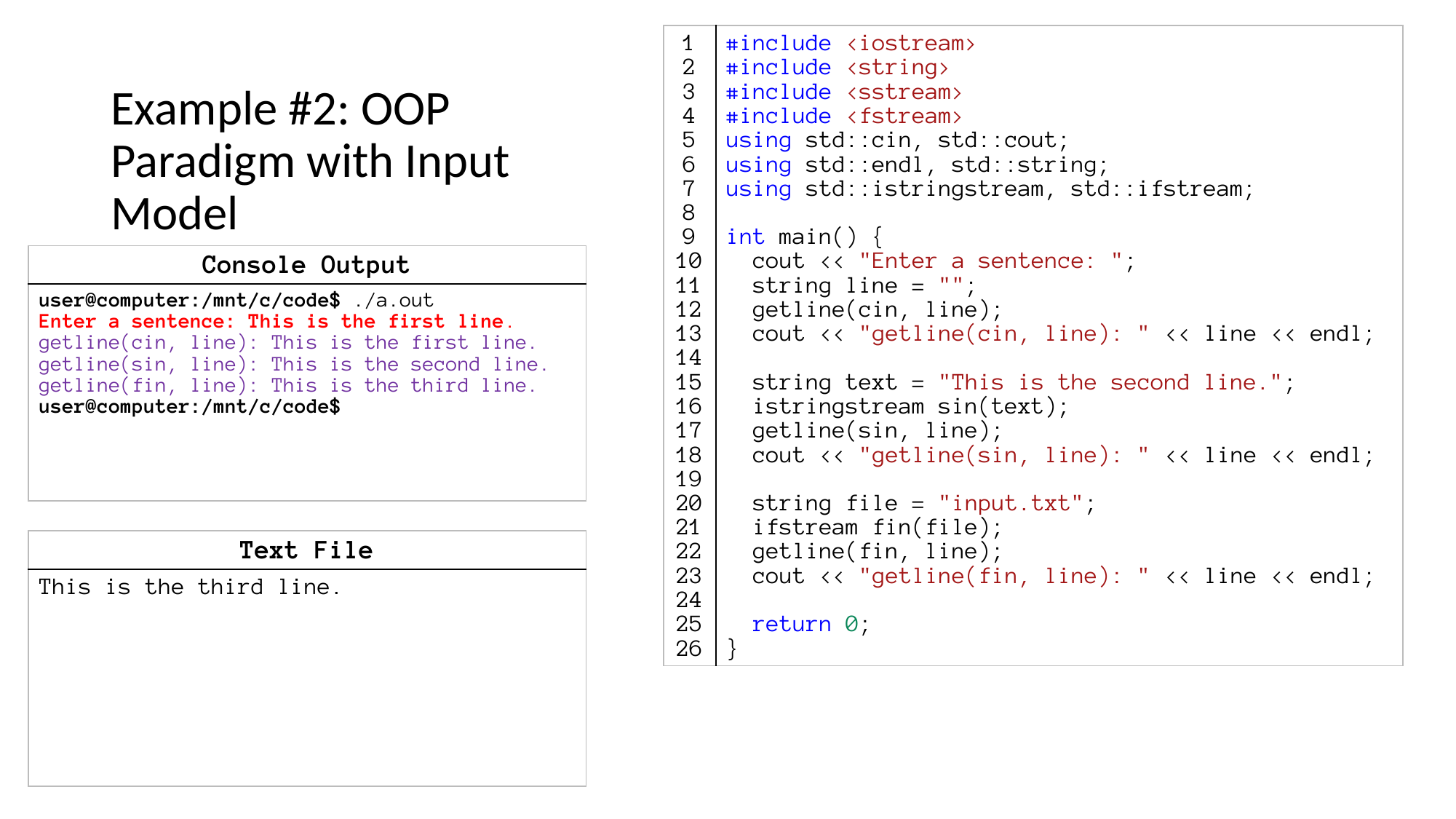

| 1 2 3 4 5 6 7 8 9 10 11 12 13 14 15 16 17 18 19 20 21 22 23 24 25 26 | #include <iostream> #include <string> #include <sstream> #include <fstream> using std::cin, std::cout; using std::endl, std::string; using std::istringstream, std::ifstream; int main() {    cout << "Enter a sentence: ";   string line = "";   getline(cin, line);   cout << "getline(cin, line): " << line << endl;   string text = "This is the second line.";   istringstream sin(text);   getline(sin, line);   cout << "getline(sin, line): " << line << endl;      string file = "input.txt";   ifstream fin(file);   getline(fin, line);   cout << "getline(fin, line): " << line << endl;   return 0; } |
| --- | --- |
# Example #2: OOP Paradigm with Input Model
| Console Output |
| --- |
| user@computer:/mnt/c/code$ ./a.out Enter a sentence: This is the first line. getline(cin, line): This is the first line. getline(sin, line): This is the second line. getline(fin, line): This is the third line. user@computer:/mnt/c/code$ |
| Text File |
| --- |
| This is the third line. |